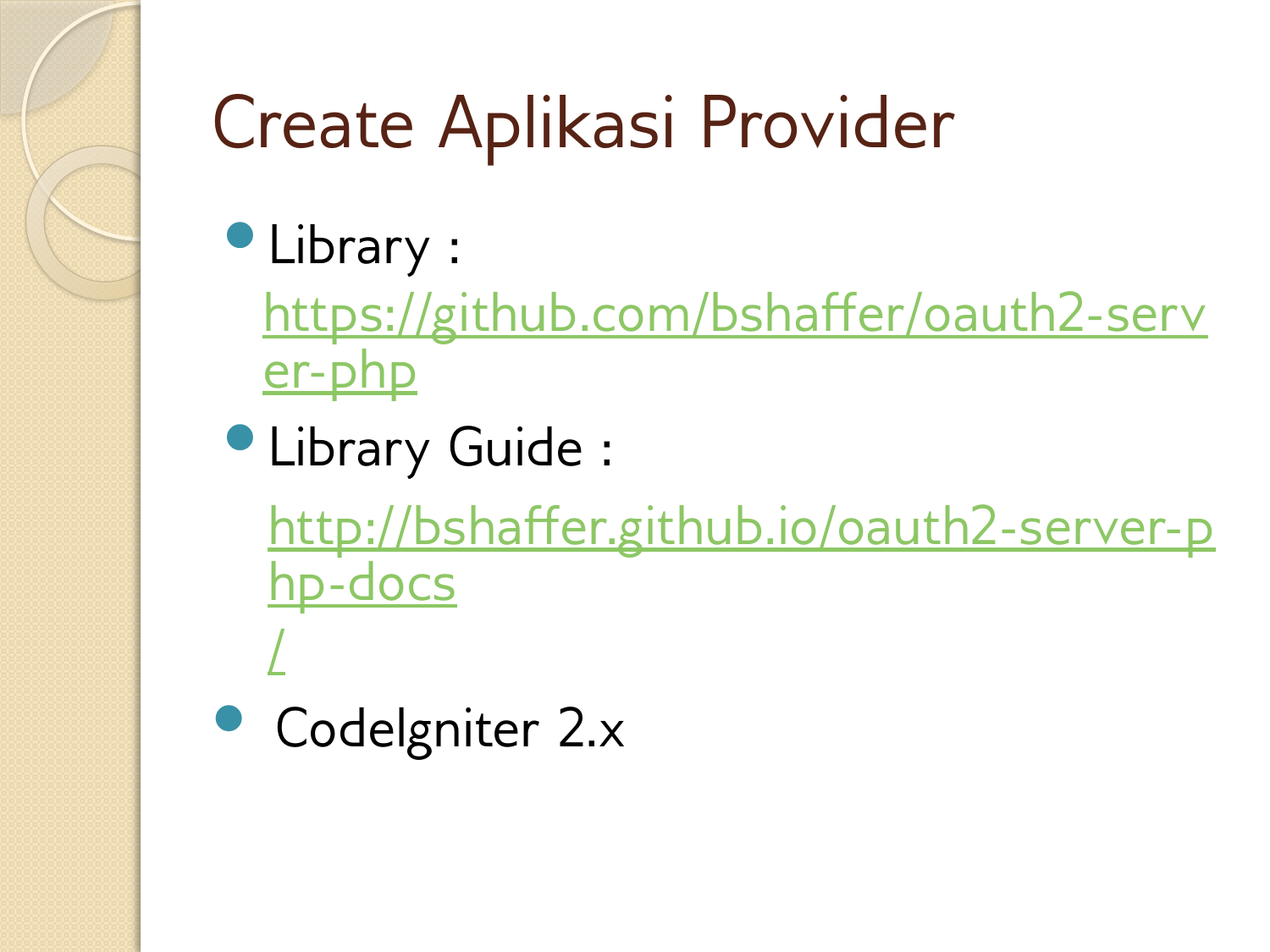

# Create Aplikasi Provider
Library : https://github.com/bshaffer/oauth2-server-php
Library Guide :
http://bshaffer.github.io/oauth2-server-php-docs/
CodeIgniter 2.x